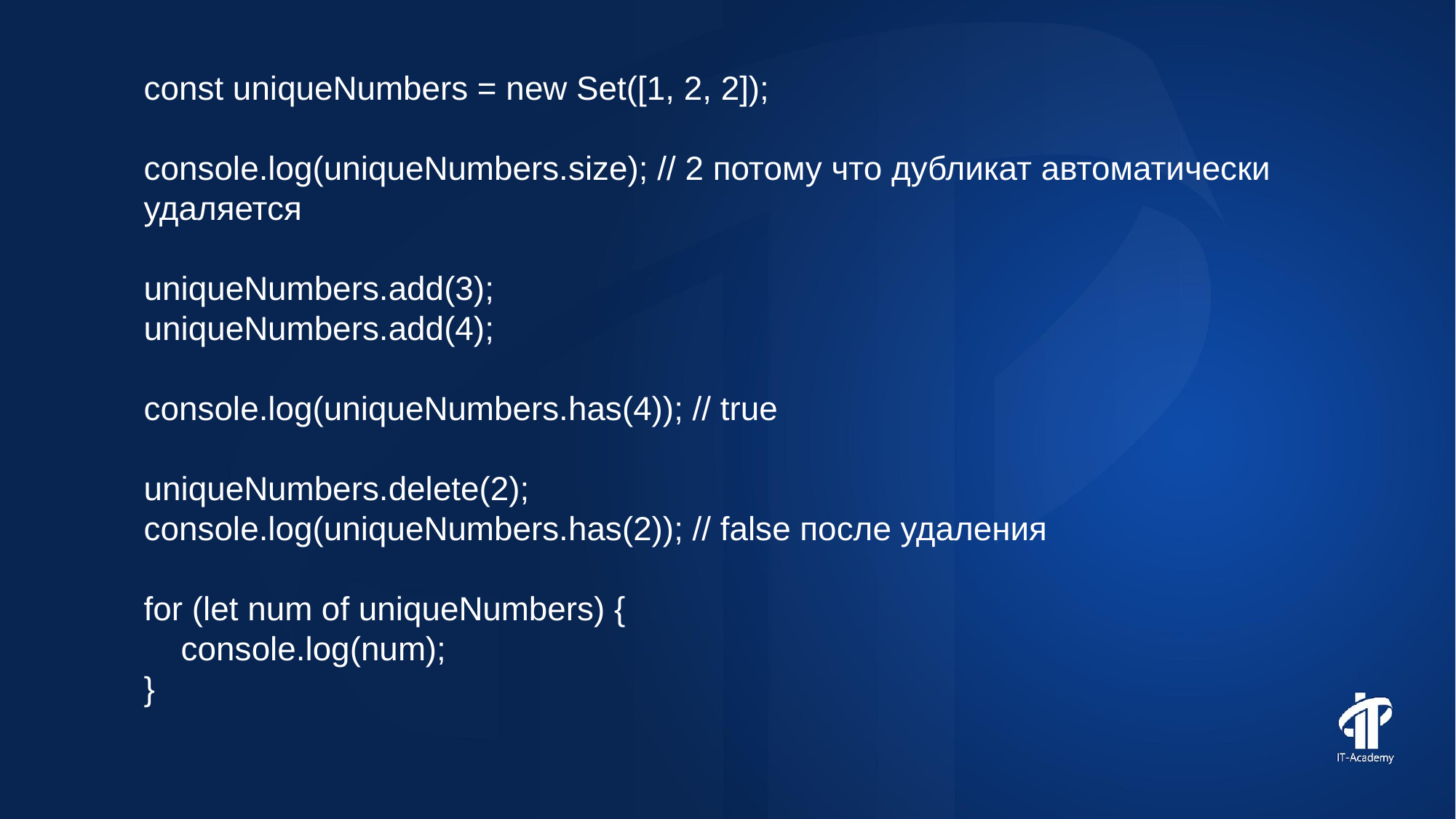

const uniqueNumbers = new Set([1, 2, 2]);

console.log(uniqueNumbers.size); // 2 потому что дубликат автоматически удаляется

uniqueNumbers.add(3);
uniqueNumbers.add(4);

console.log(uniqueNumbers.has(4)); // true

uniqueNumbers.delete(2);
console.log(uniqueNumbers.has(2)); // false после удаления

for (let num of uniqueNumbers) {
    console.log(num);
}